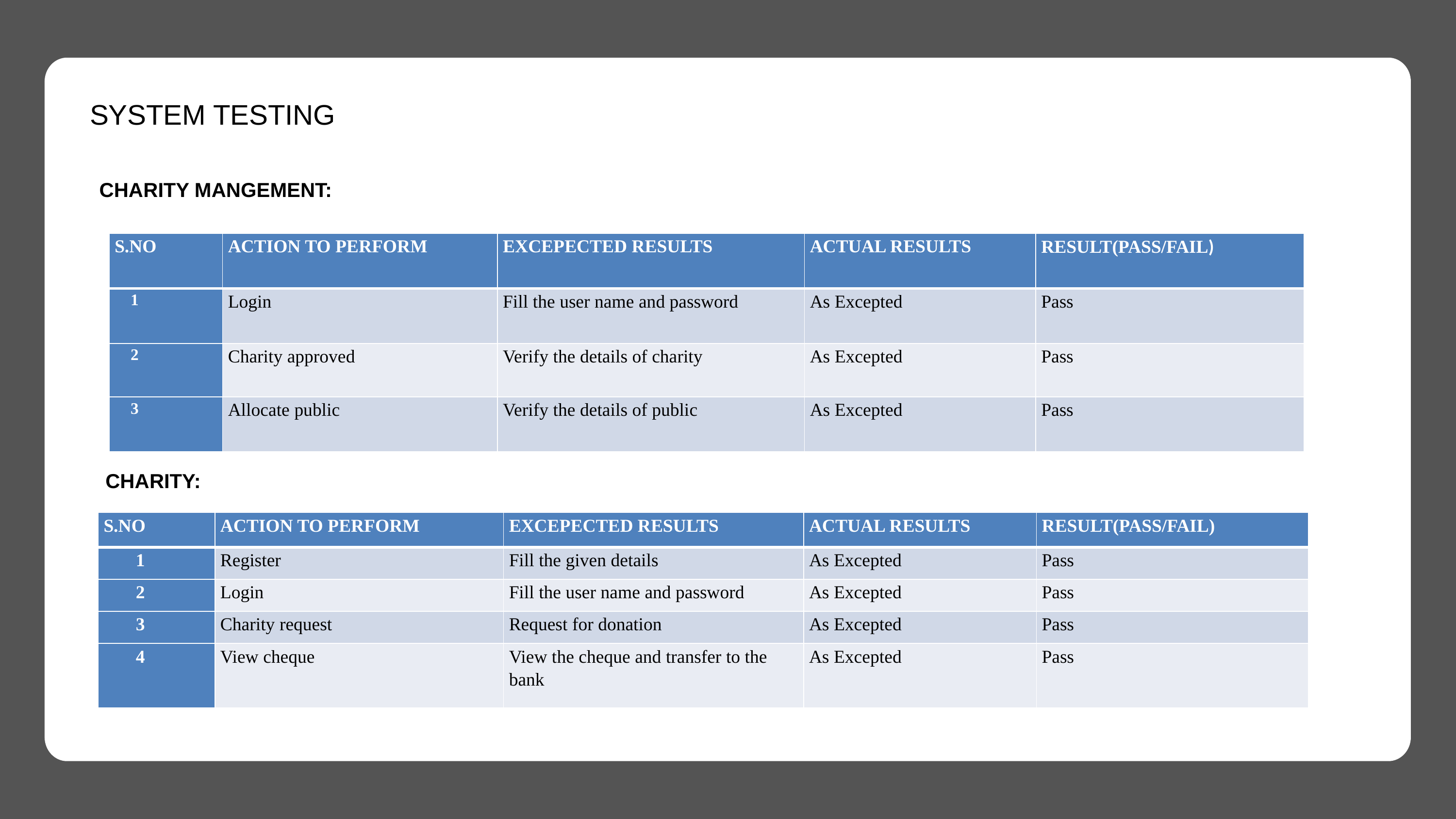

SYSTEM TESTING
CHARITY MANGEMENT:

| S.NO | ACTION TO PERFORM | EXCEPECTED RESULTS | ACTUAL RESULTS | RESULT(PASS/FAIL) |
| --- | --- | --- | --- | --- |
| 1 | Login | Fill the user name and password | As Excepted | Pass |
| 2 | Charity approved | Verify the details of charity | As Excepted | Pass |
| 3 | Allocate public | Verify the details of public | As Excepted | Pass |
CHARITY:

| S.NO | ACTION TO PERFORM | EXCEPECTED RESULTS | ACTUAL RESULTS | RESULT(PASS/FAIL) |
| --- | --- | --- | --- | --- |
| 1 | Register | Fill the given details | As Excepted | Pass |
| 2 | Login | Fill the user name and password | As Excepted | Pass |
| 3 | Charity request | Request for donation | As Excepted | Pass |
| 4 | View cheque | View the cheque and transfer to the bank | As Excepted | Pass |